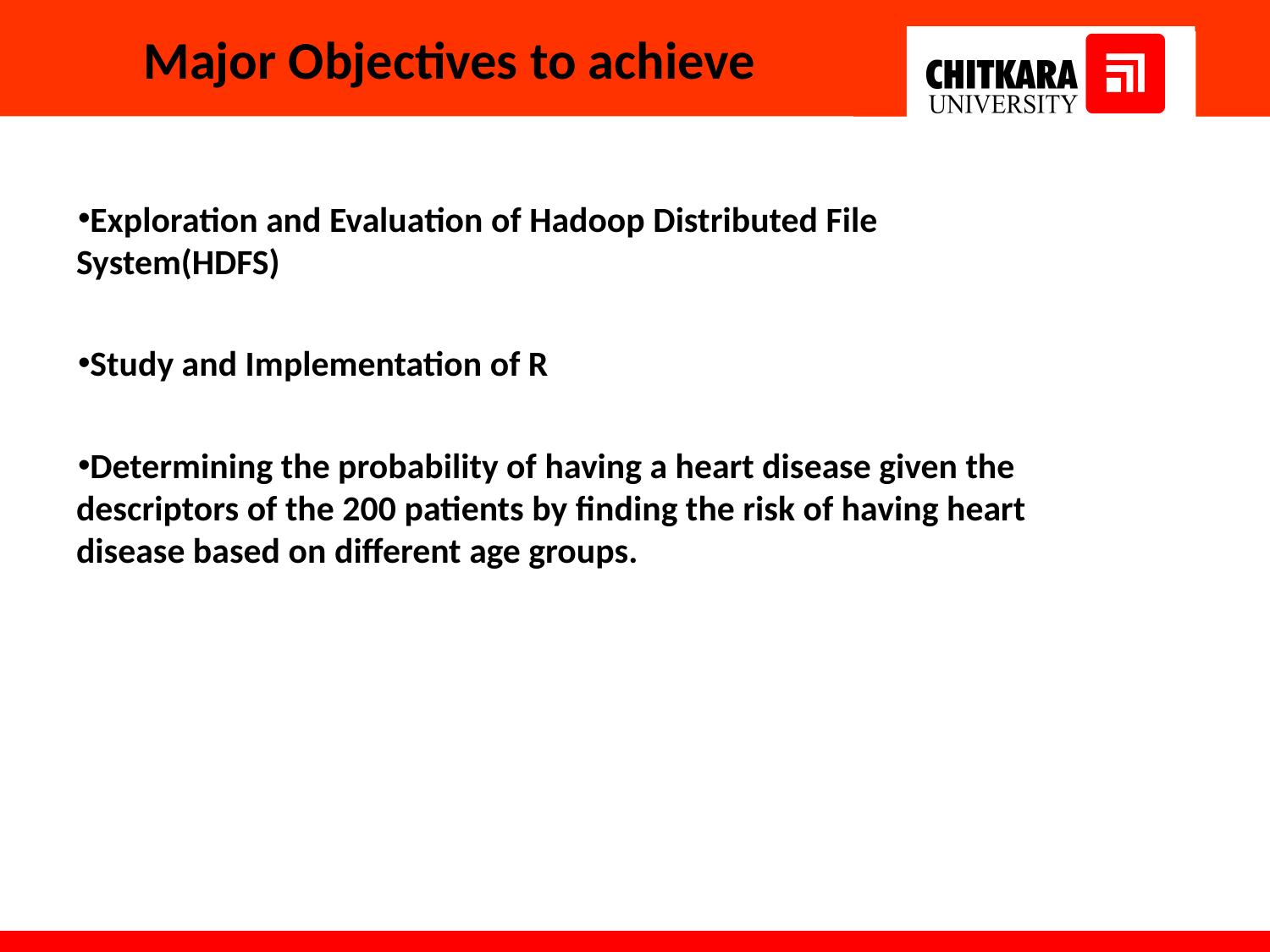

# Major Objectives to achieve
Exploration and Evaluation of Hadoop Distributed File System(HDFS)

Study and Implementation of R

Determining the probability of having a heart disease given the descriptors of the 200 patients by finding the risk of having heart disease based on different age groups.